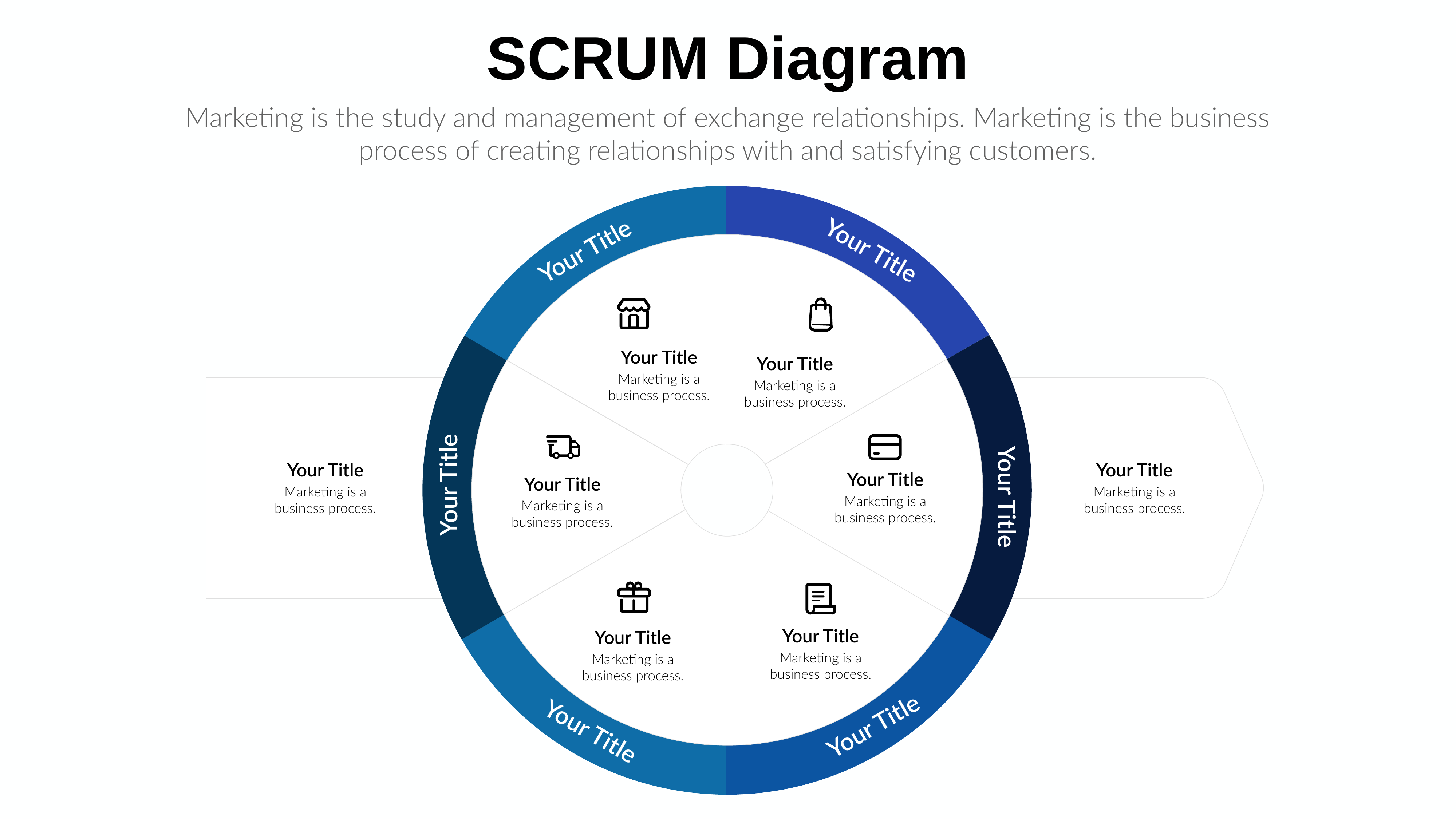

SCRUM Diagram
Marketing is the study and management of exchange relationships. Marketing is the business process of creating relationships with and satisfying customers.

Your Title
Your Title

Your Title
Marketing is a
business process.
Your Title
Marketing is a
business process.

Your Title
Marketing is a
business process.
Your Title
Marketing is a
business process.
Your Title
Marketing is a
business process.
Your Title
Your Title
Marketing is a
business process.
Your Title

Your Title
Marketing is a
business process.
Your Title
Marketing is a
business process.
Your Title
Your Title